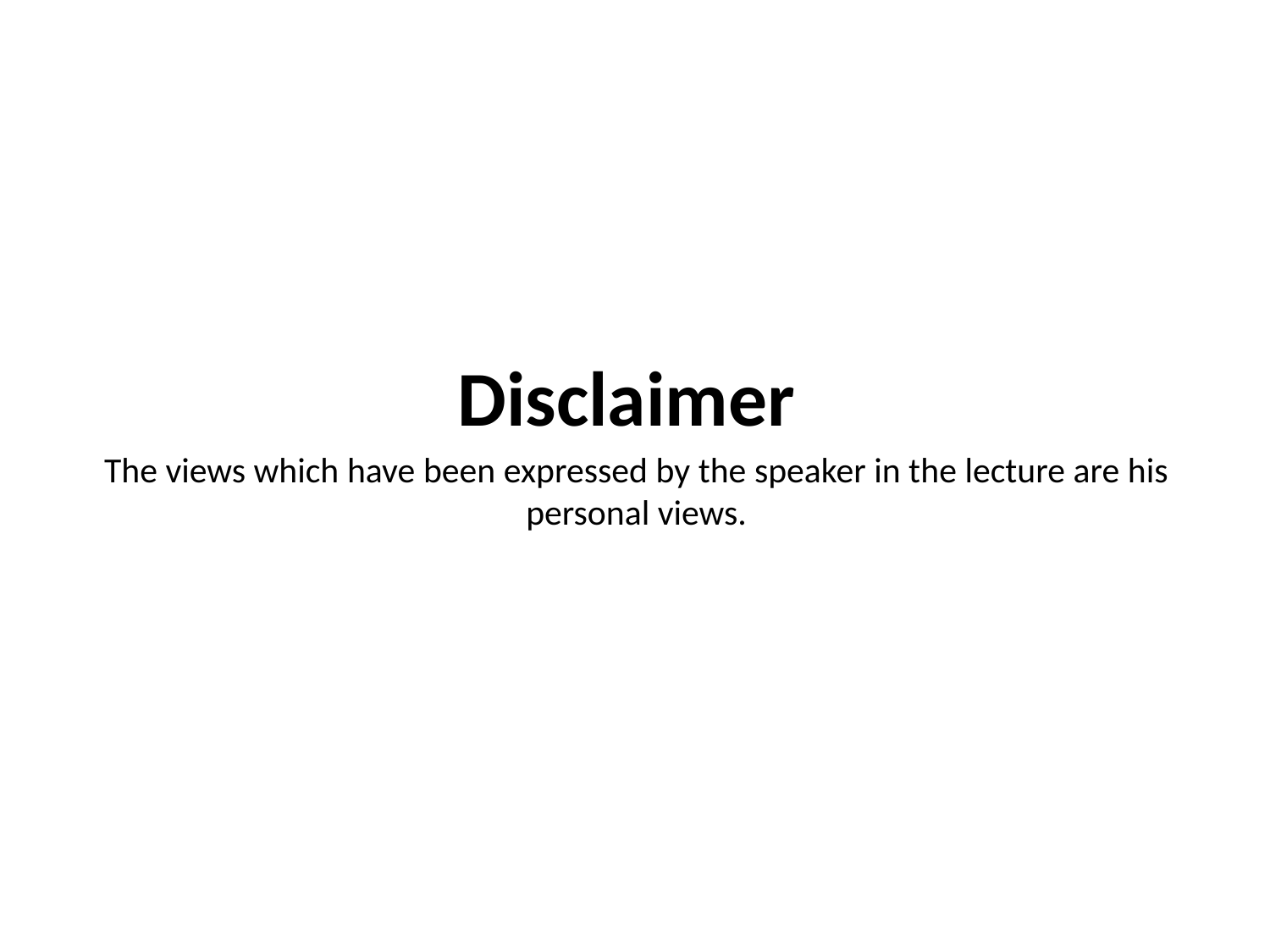

# Disclaimer

The views which have been expressed by the speaker in the lecture are his personal views.